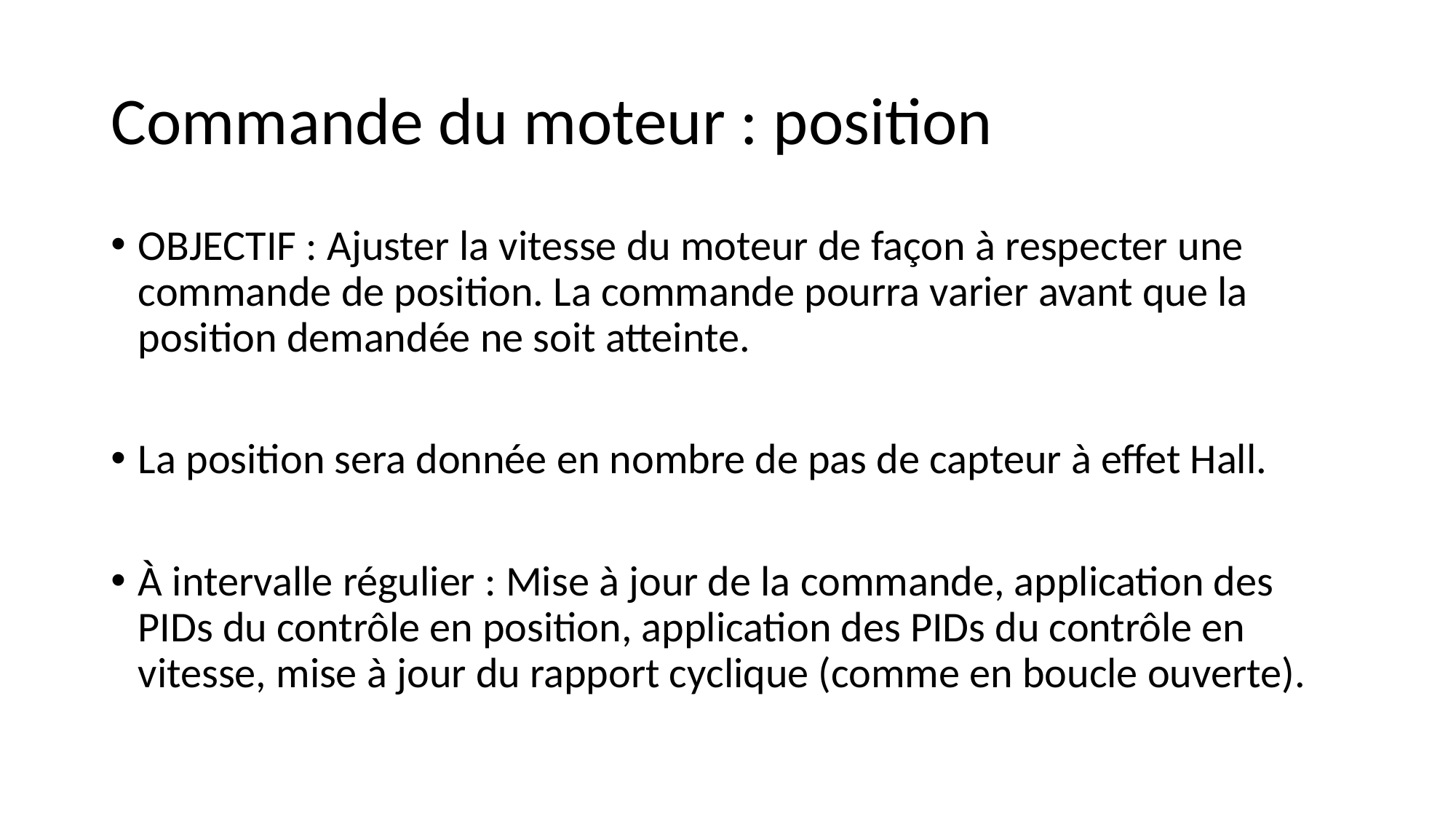

# Commande du moteur : position
OBJECTIF : Ajuster la vitesse du moteur de façon à respecter une commande de position. La commande pourra varier avant que la position demandée ne soit atteinte.

La position sera donnée en nombre de pas de capteur à effet Hall.

À intervalle régulier : Mise à jour de la commande, application des PIDs du contrôle en position, application des PIDs du contrôle en vitesse, mise à jour du rapport cyclique (comme en boucle ouverte).